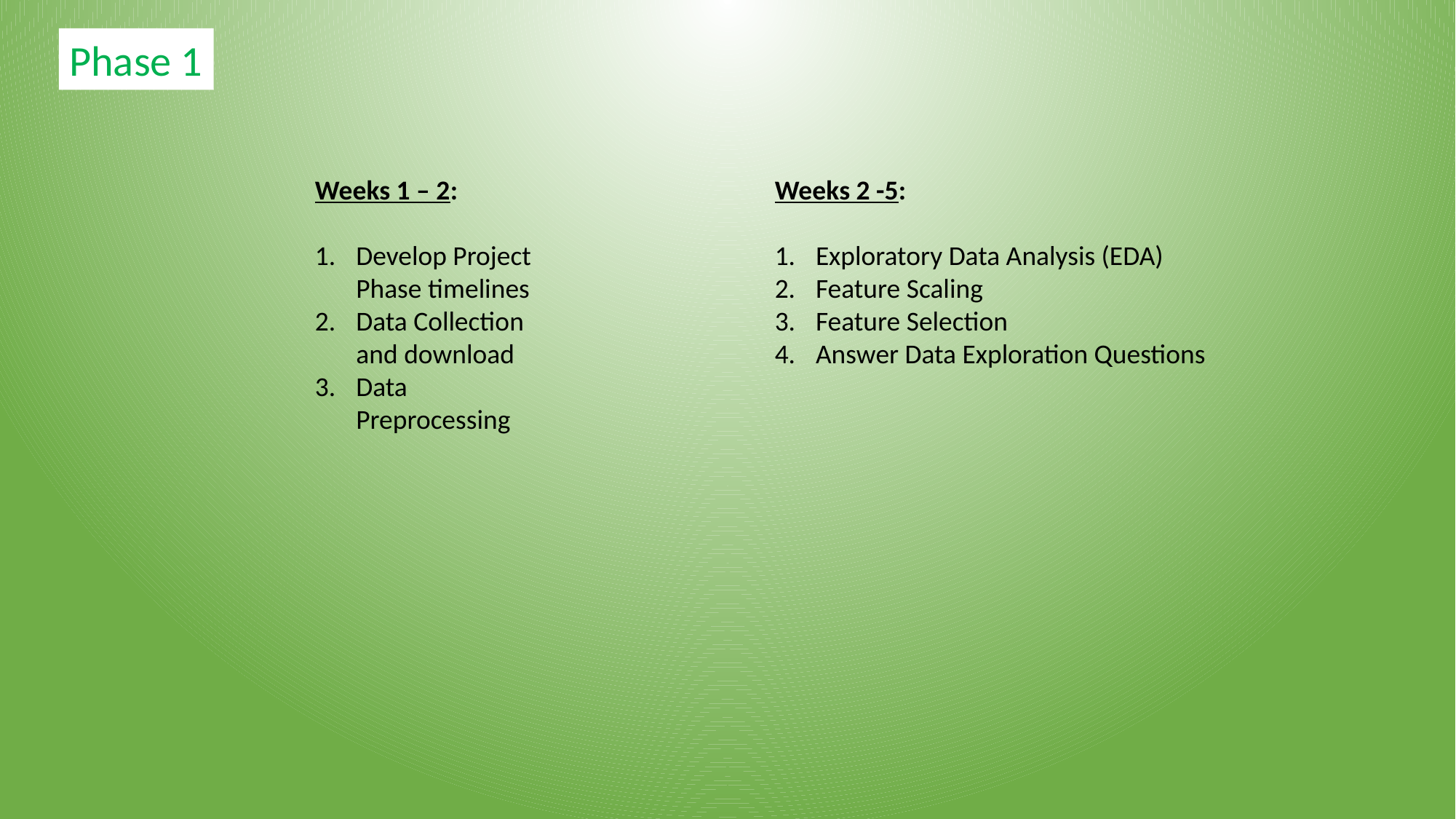

Phase 1
Weeks 1 – 2:

Develop Project Phase timelines
Data Collection and download
Data Preprocessing

Weeks 2 -5:

Exploratory Data Analysis (EDA)
Feature Scaling
Feature Selection
Answer Data Exploration Questions